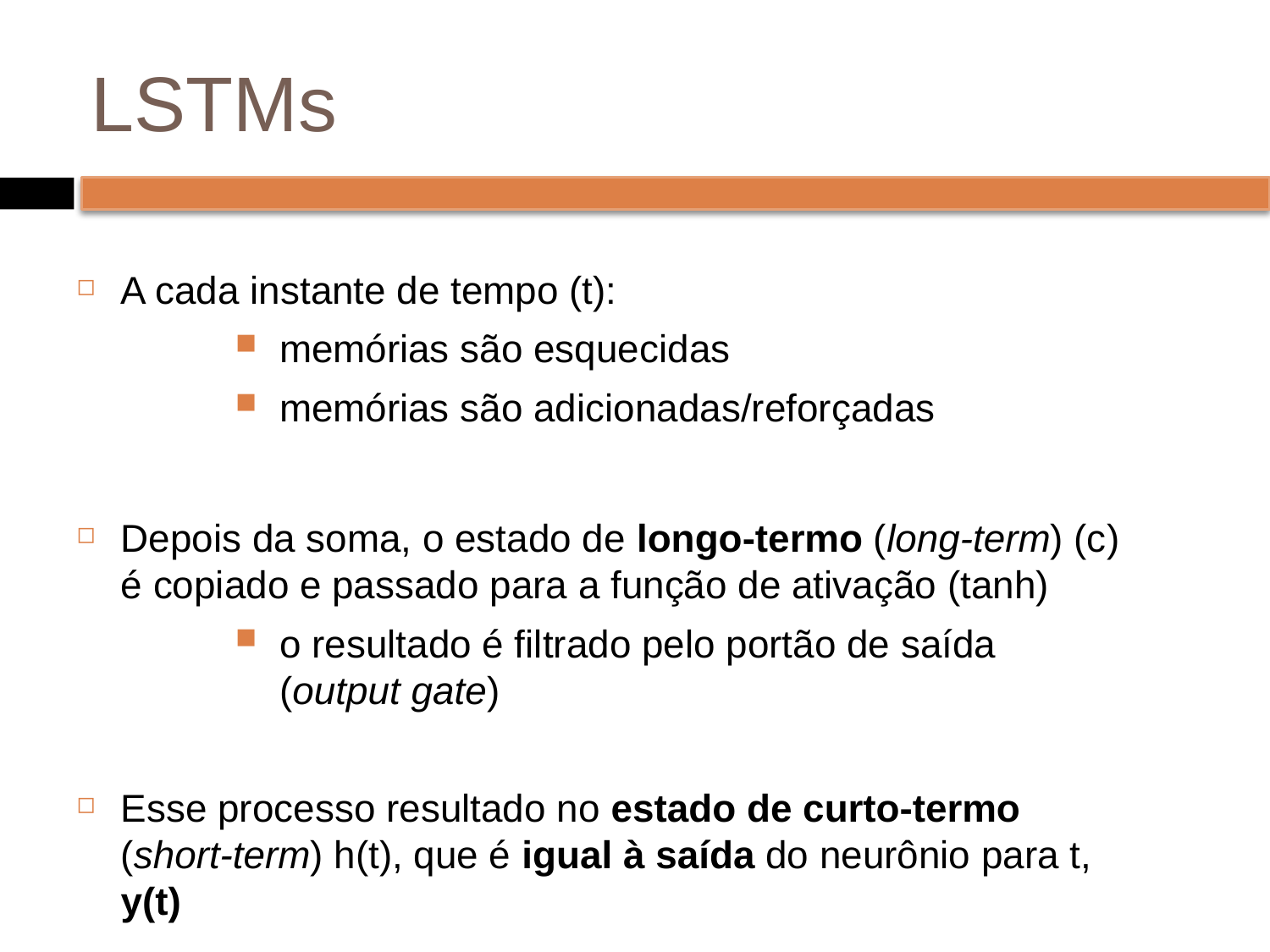

# LSTMs
A cada instante de tempo (t):
memórias são esquecidas
memórias são adicionadas/reforçadas

Depois da soma, o estado de longo-termo (long-term) (c) é copiado e passado para a função de ativação (tanh)
o resultado é filtrado pelo portão de saída (output gate)

Esse processo resultado no estado de curto-termo (short-term) h(t), que é igual à saída do neurônio para t, y(t)
56